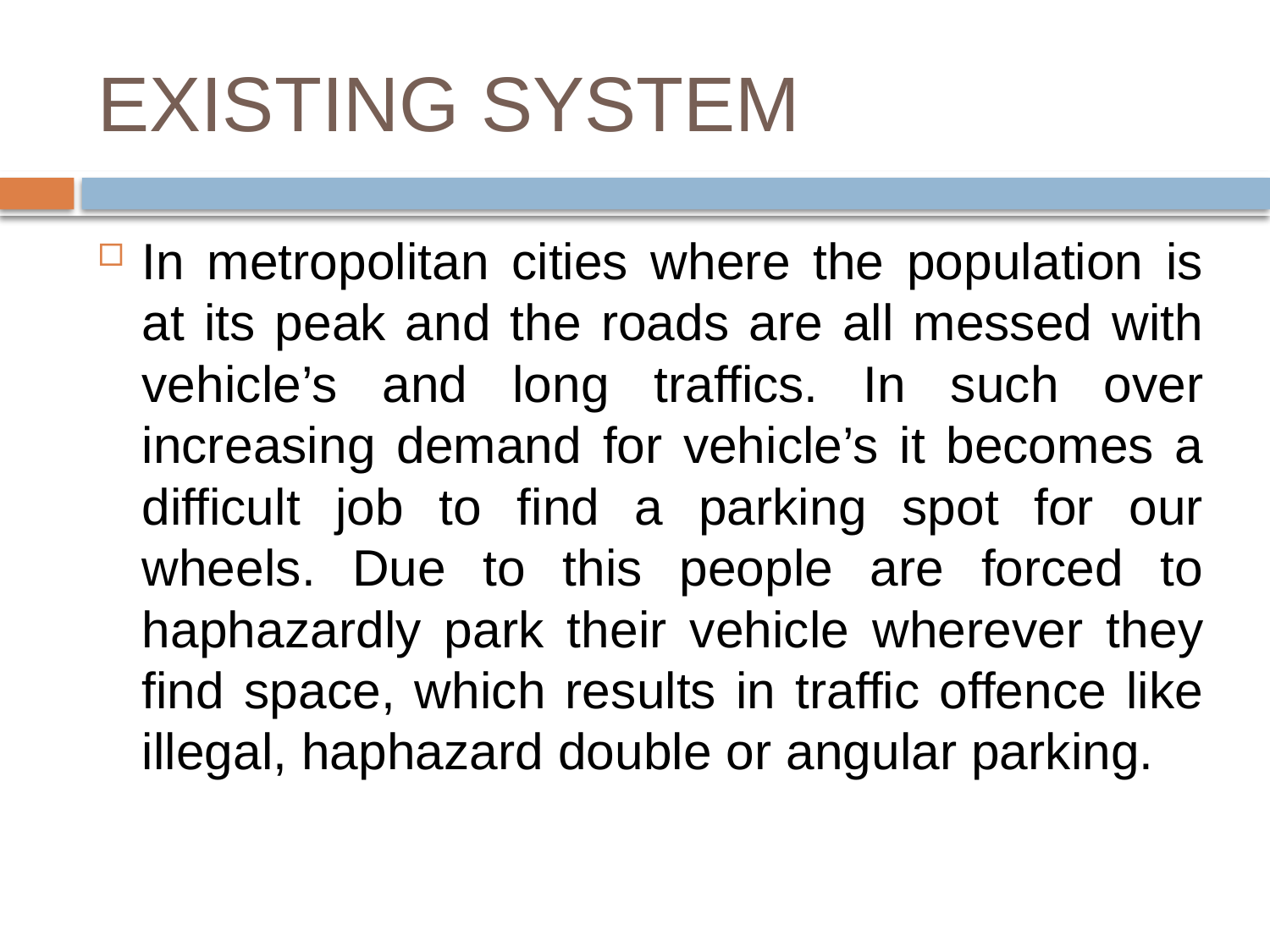

# EXISTING SYSTEM
In metropolitan cities where the population is at its peak and the roads are all messed with vehicle’s and long traffics. In such over increasing demand for vehicle’s it becomes a difficult job to find a parking spot for our wheels. Due to this people are forced to haphazardly park their vehicle wherever they find space, which results in traffic offence like illegal, haphazard double or angular parking.